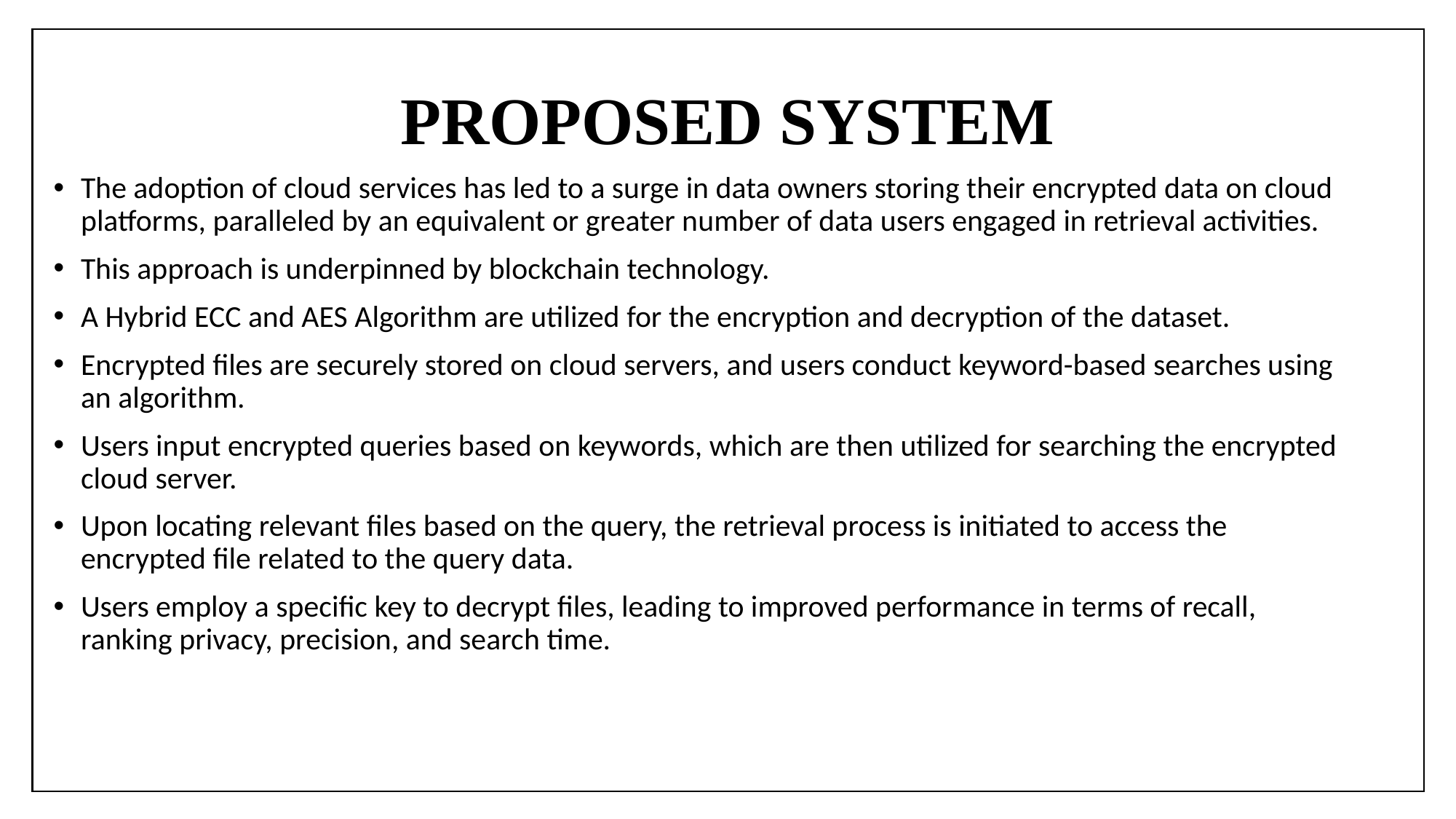

# PROPOSED SYSTEM
The adoption of cloud services has led to a surge in data owners storing their encrypted data on cloud platforms, paralleled by an equivalent or greater number of data users engaged in retrieval activities.
This approach is underpinned by blockchain technology.
A Hybrid ECC and AES Algorithm are utilized for the encryption and decryption of the dataset.
Encrypted files are securely stored on cloud servers, and users conduct keyword-based searches using an algorithm.
Users input encrypted queries based on keywords, which are then utilized for searching the encrypted cloud server.
Upon locating relevant files based on the query, the retrieval process is initiated to access the encrypted file related to the query data.
Users employ a specific key to decrypt files, leading to improved performance in terms of recall, ranking privacy, precision, and search time.